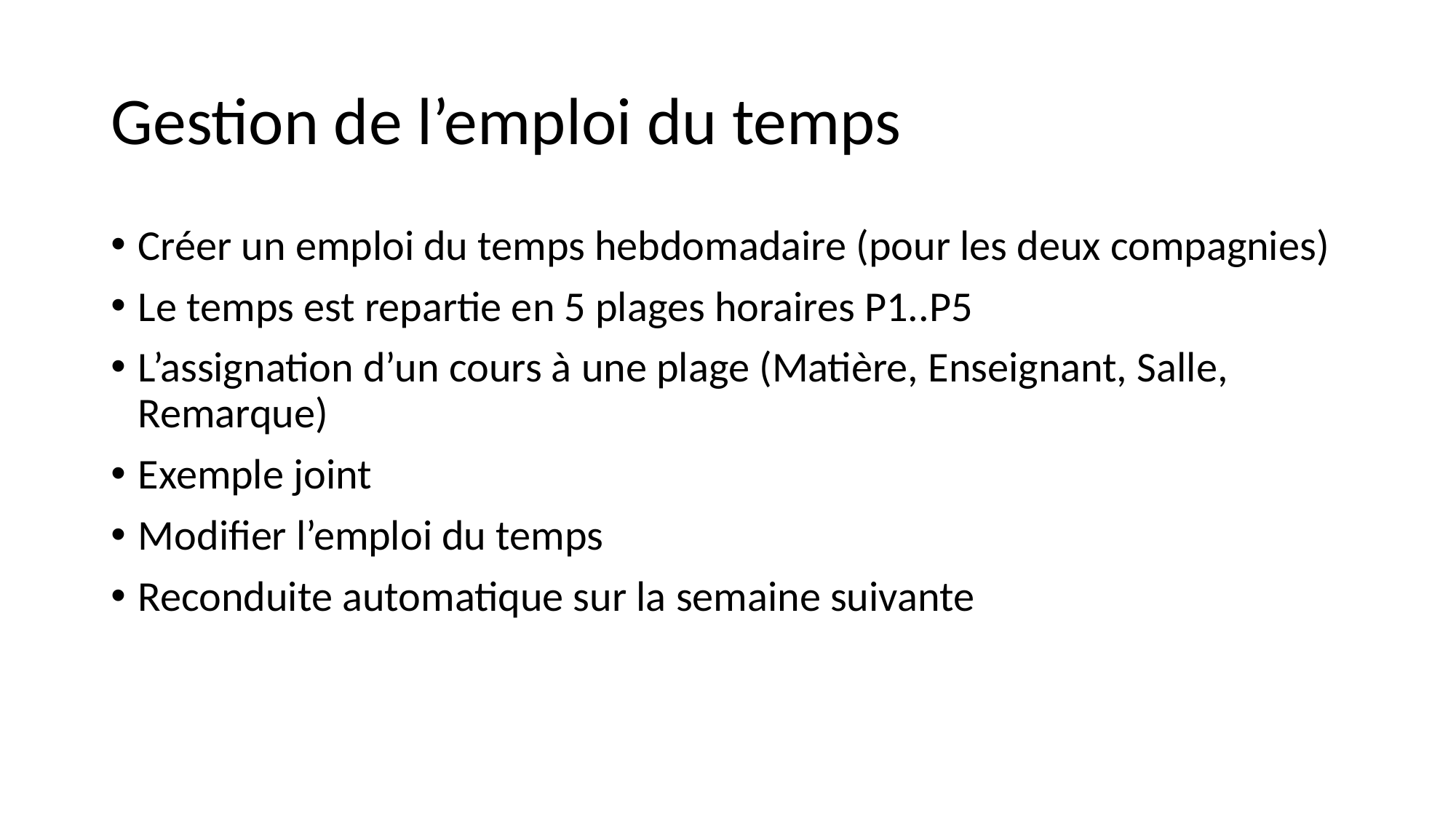

# Gestion de l’emploi du temps
Créer un emploi du temps hebdomadaire (pour les deux compagnies)
Le temps est repartie en 5 plages horaires P1..P5
L’assignation d’un cours à une plage (Matière, Enseignant, Salle, Remarque)
Exemple joint
Modifier l’emploi du temps
Reconduite automatique sur la semaine suivante